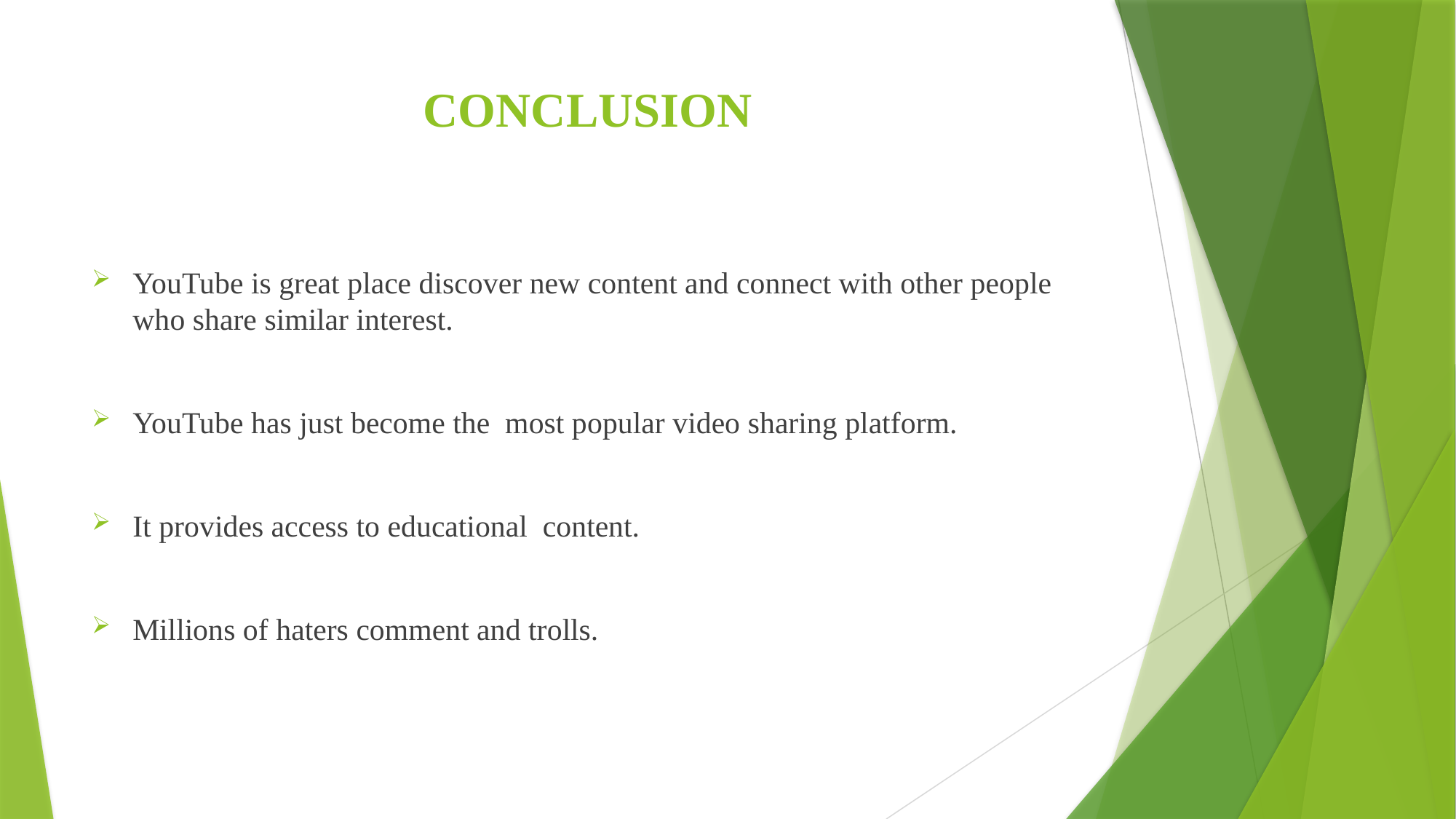

# CONCLUSION
YouTube is great place discover new content and connect with other people who share similar interest.

YouTube has just become the  most popular video sharing platform.

It provides access to educational  content.

Millions of haters comment and trolls.